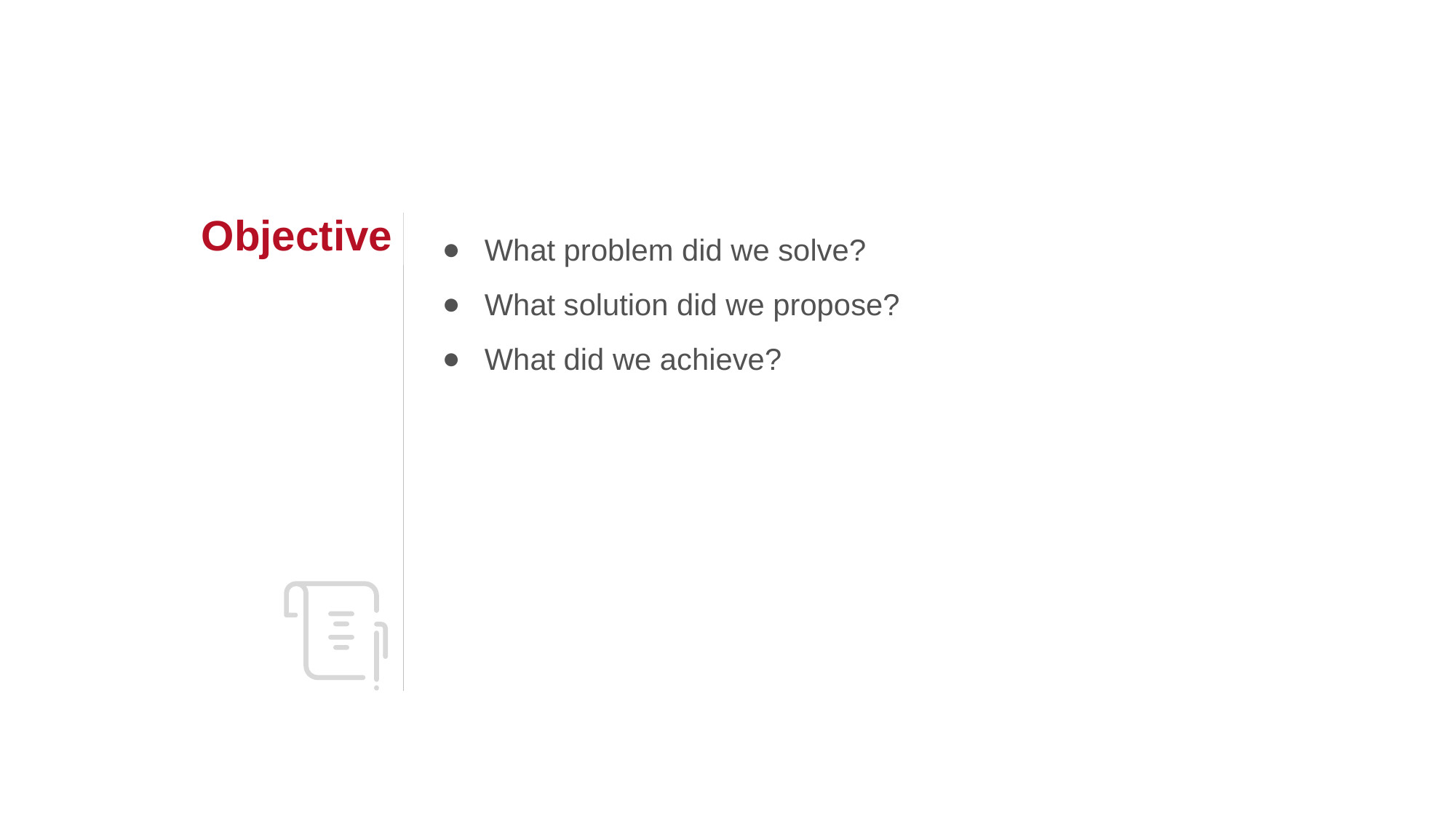

Objective
What problem did we solve?
What solution did we propose?
What did we achieve?